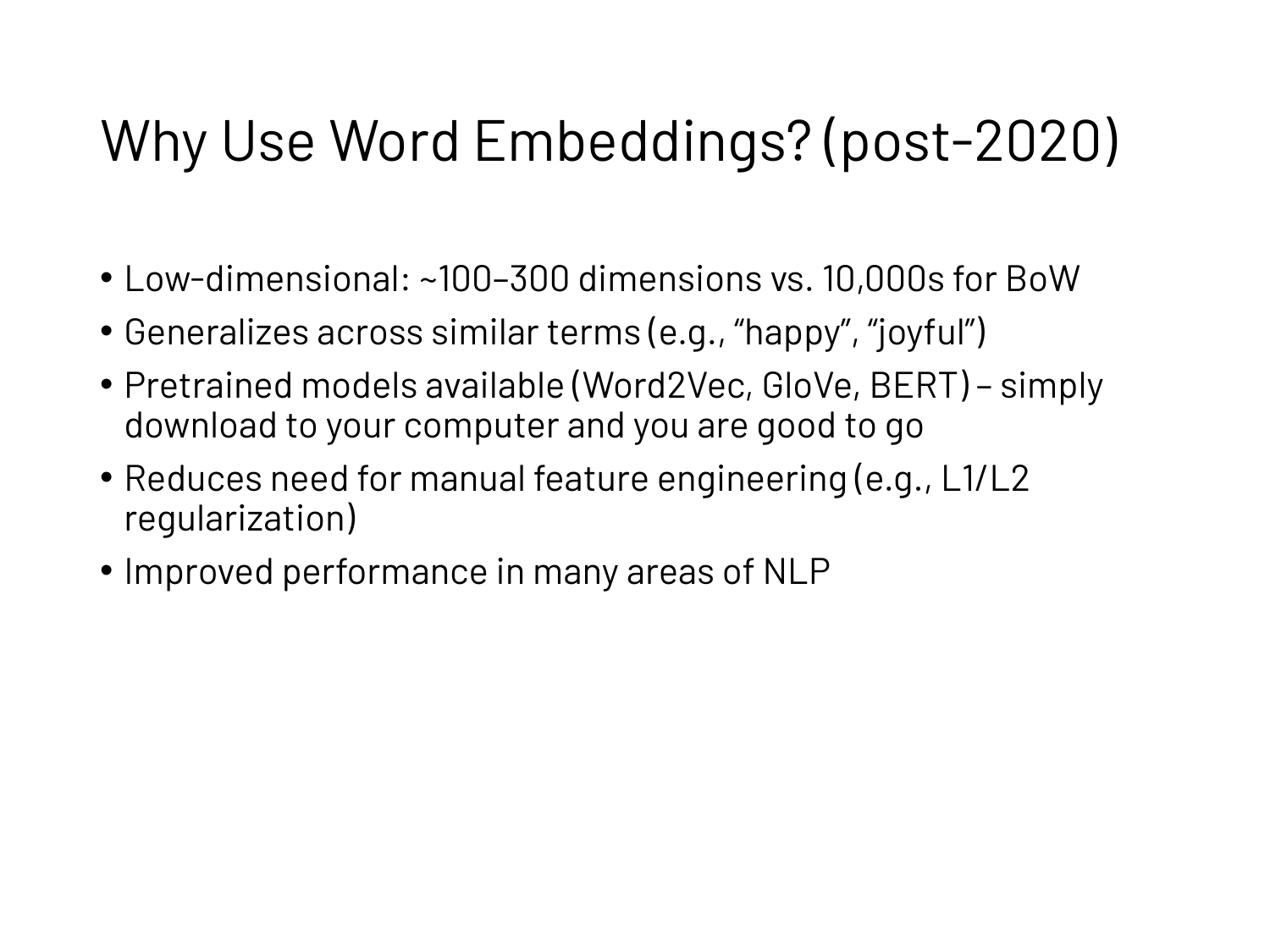

# Why Use Word Embeddings? (post-2020)
Low-dimensional: ~100–300 dimensions vs. 10,000s for BoW
Generalizes across similar terms (e.g., “happy”, “joyful”)
Pretrained models available (Word2Vec, GloVe, BERT) – simply download to your computer and you are good to go
Reduces need for manual feature engineering (e.g., L1/L2 regularization)
Improved performance in many areas of NLP